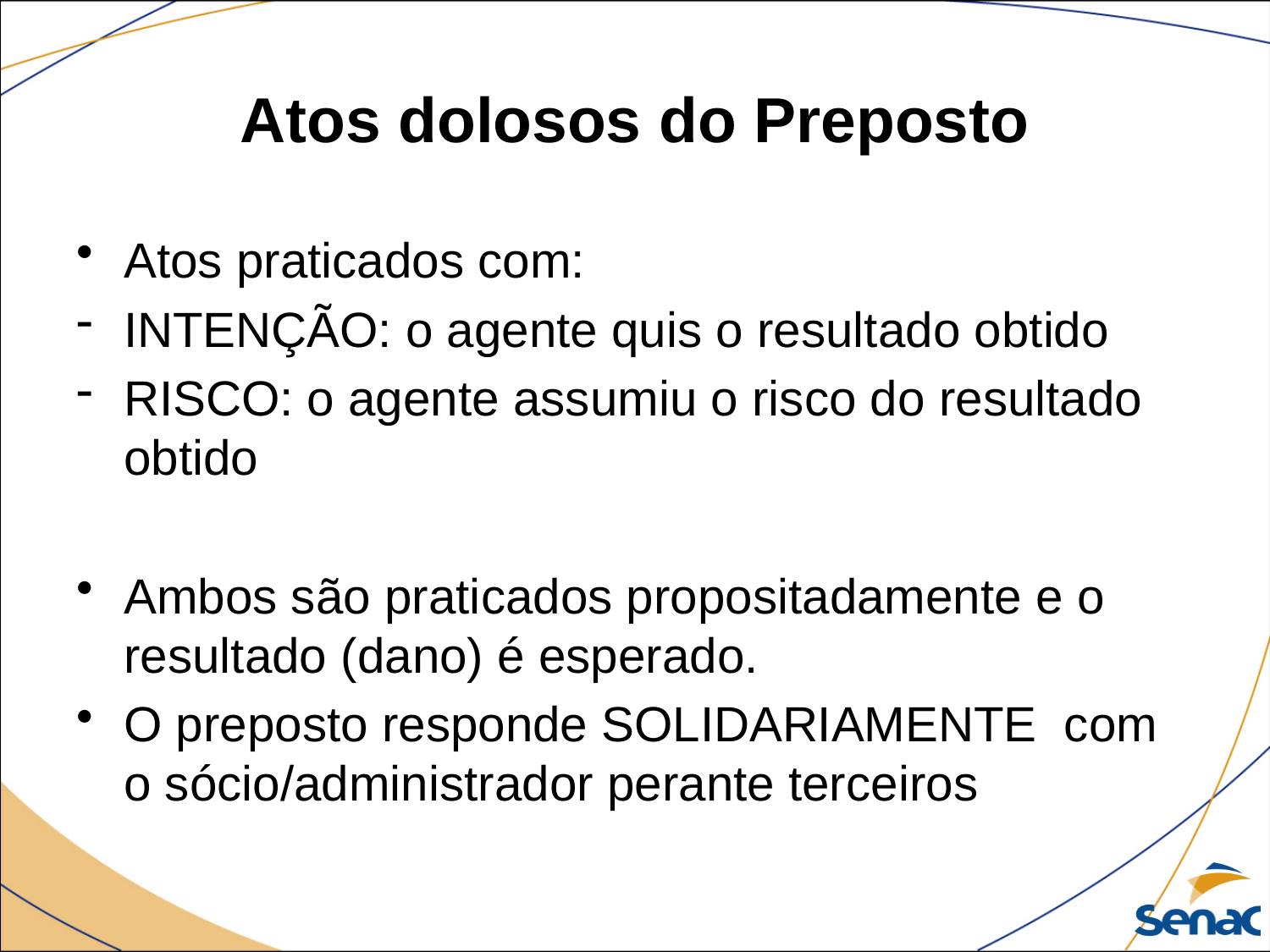

# Atos dolosos do Preposto
Atos praticados com:
INTENÇÃO: o agente quis o resultado obtido
RISCO: o agente assumiu o risco do resultado obtido

Ambos são praticados propositadamente e o resultado (dano) é esperado.
O preposto responde SOLIDARIAMENTE  com o sócio/administrador perante terceiros